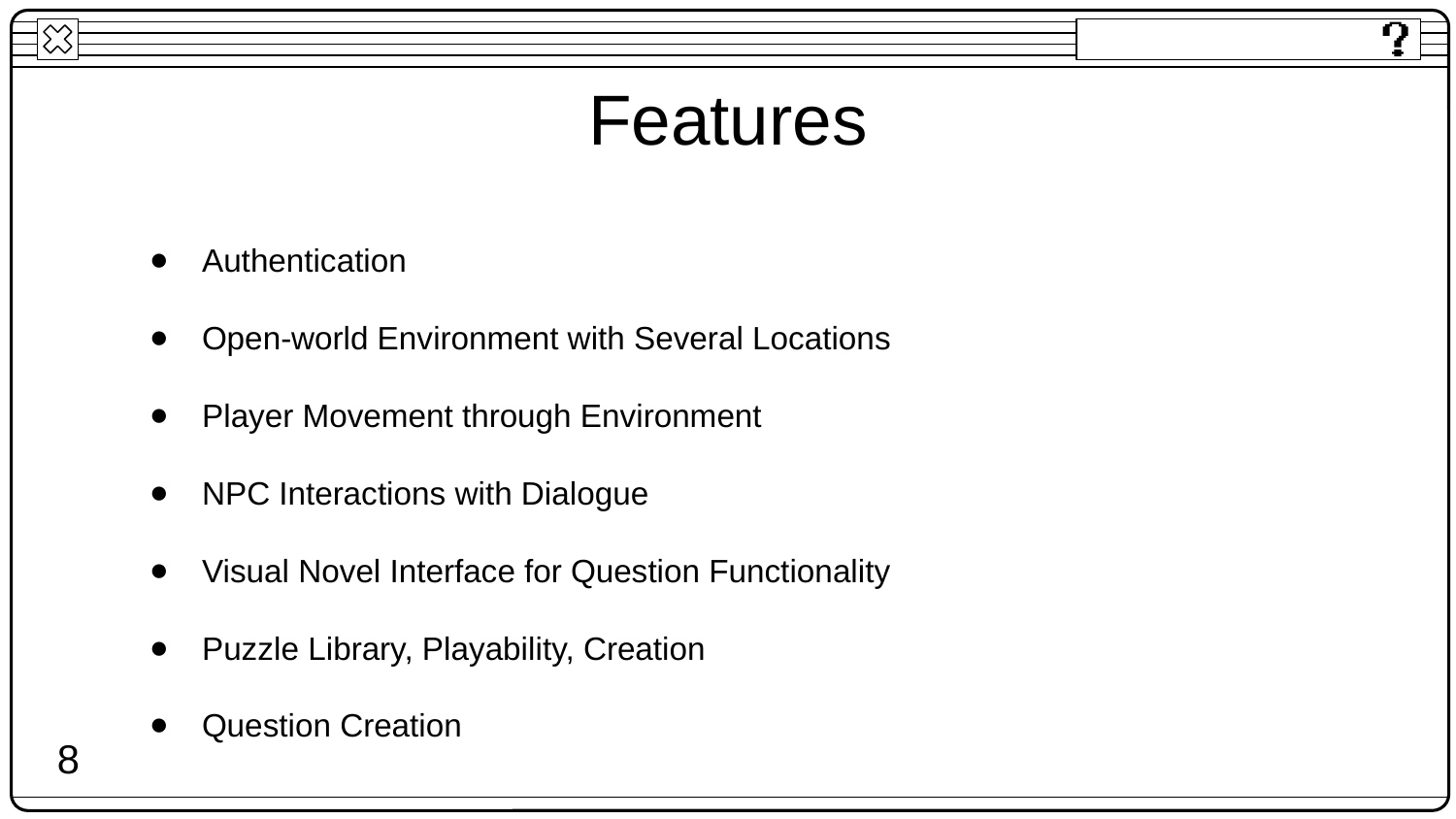

# Features
Authentication
Open-world Environment with Several Locations
Player Movement through Environment
NPC Interactions with Dialogue
Visual Novel Interface for Question Functionality
Puzzle Library, Playability, Creation
Question Creation

8